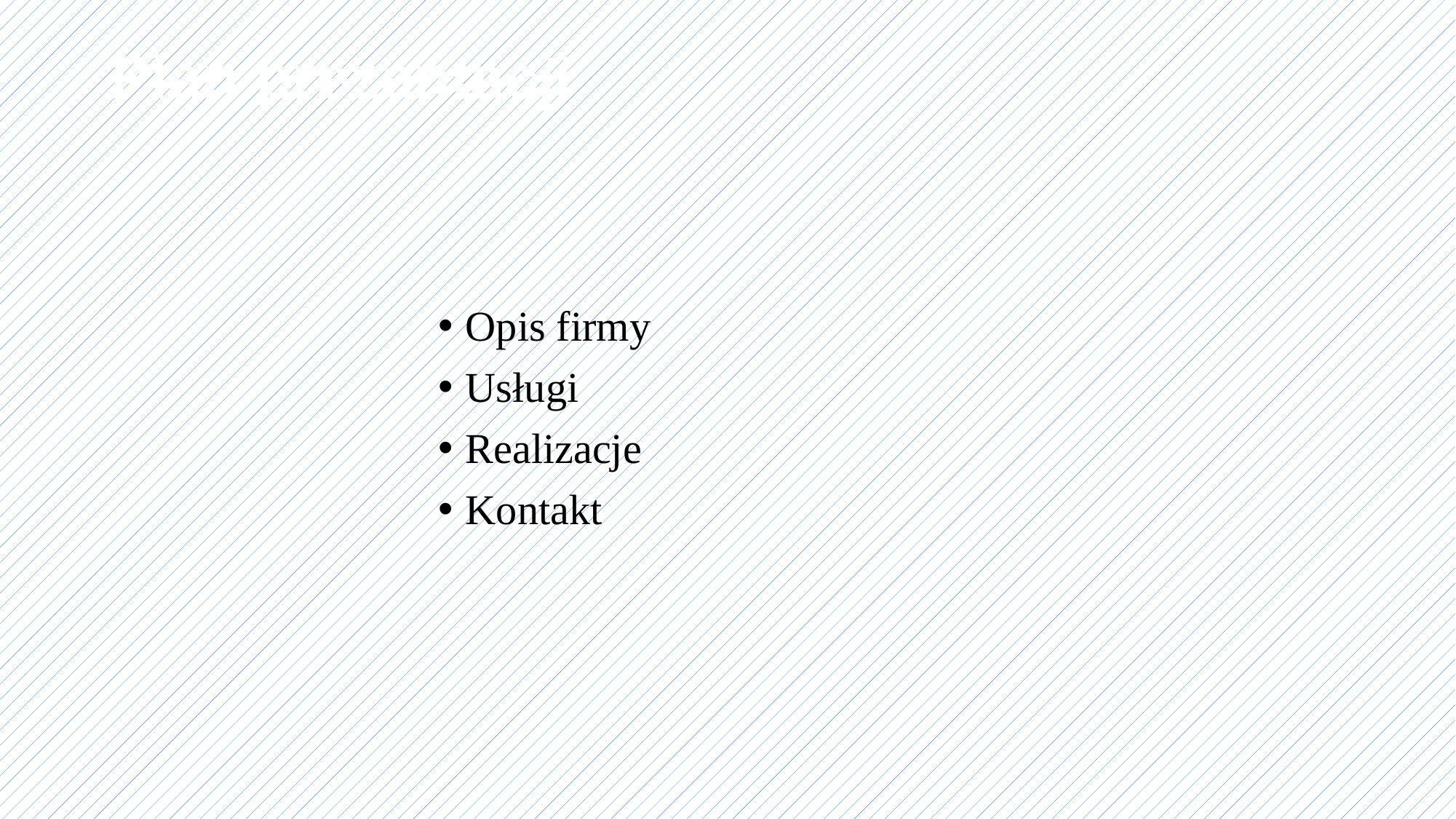

# Plan prezentacji
Opis firmy
Usługi
Realizacje
Kontakt